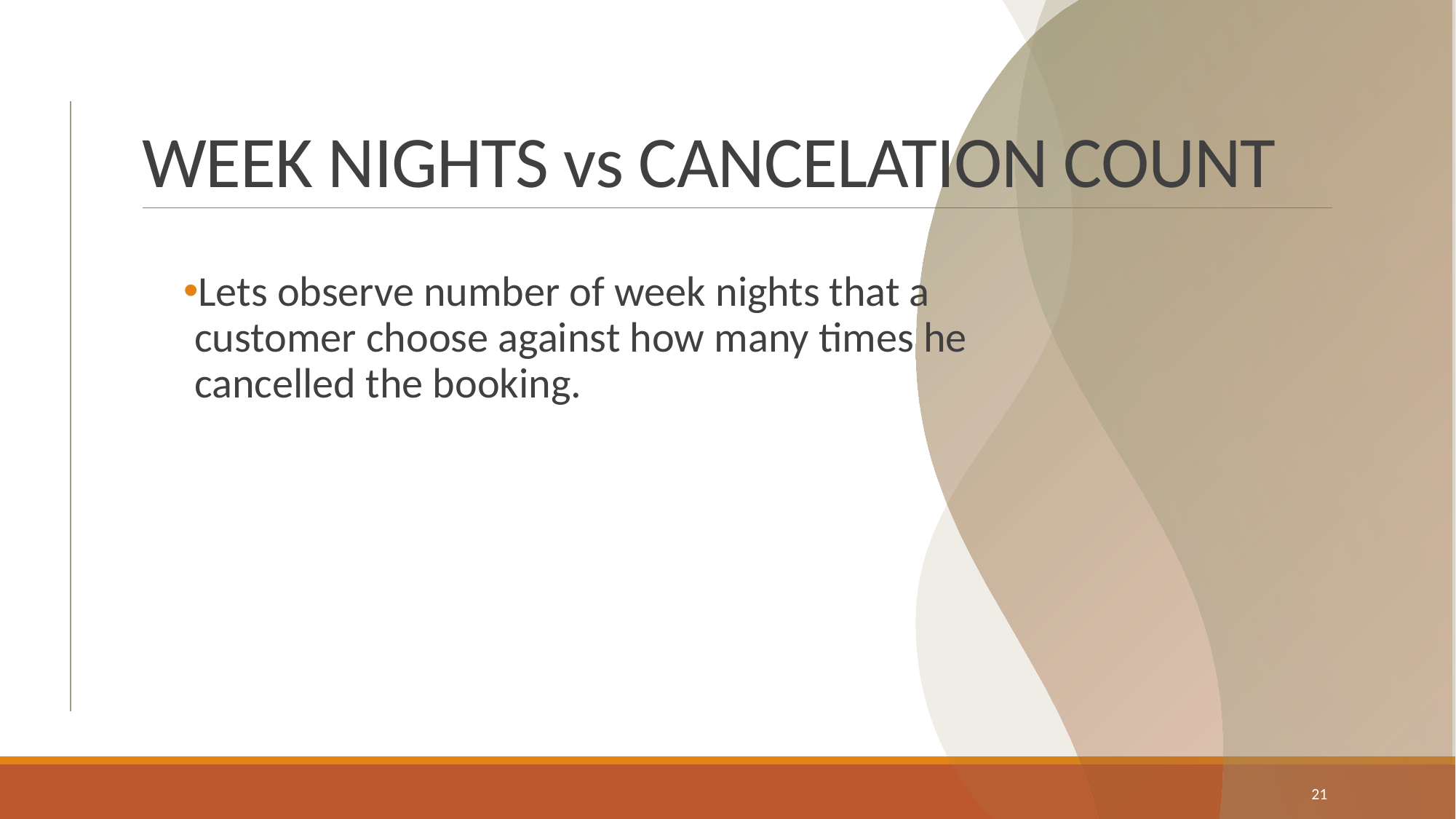

# WEEK NIGHTS vs CANCELATION COUNT
Lets observe number of week nights that a customer choose against how many times he cancelled the booking.

21